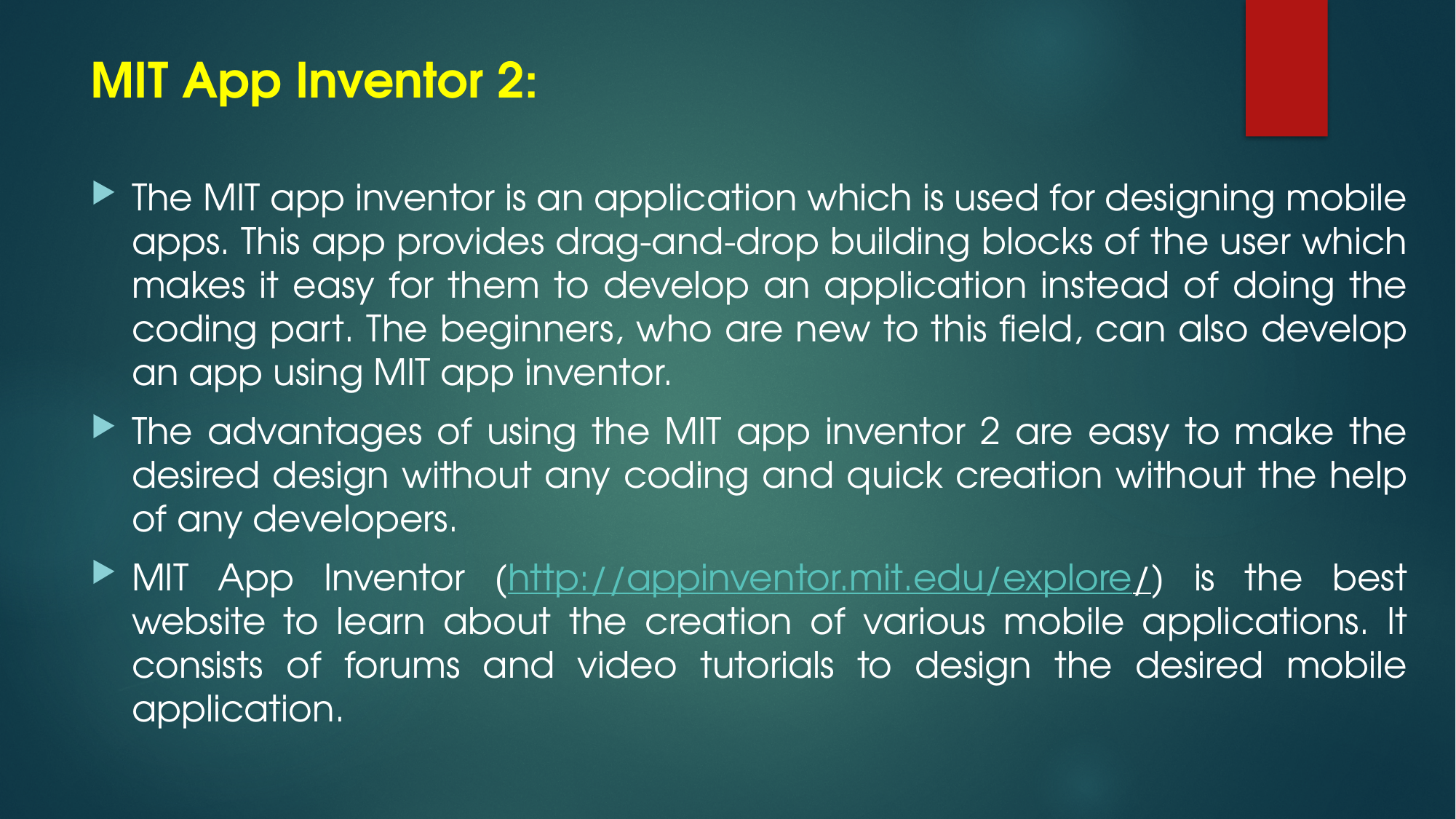

MIT App Inventor 2:

The MIT app inventor is an application which is used for designing mobile apps. This app provides drag-and-drop building blocks of the user which makes it easy for them to develop an application instead of doing the coding part. The beginners, who are new to this field, can also develop an app using MIT app inventor.
The advantages of using the MIT app inventor 2 are easy to make the desired design without any coding and quick creation without the help of any developers.
MIT App Inventor (http://appinventor.mit.edu/explore/) is the best website to learn about the creation of various mobile applications. It consists of forums and video tutorials to design the desired mobile application.